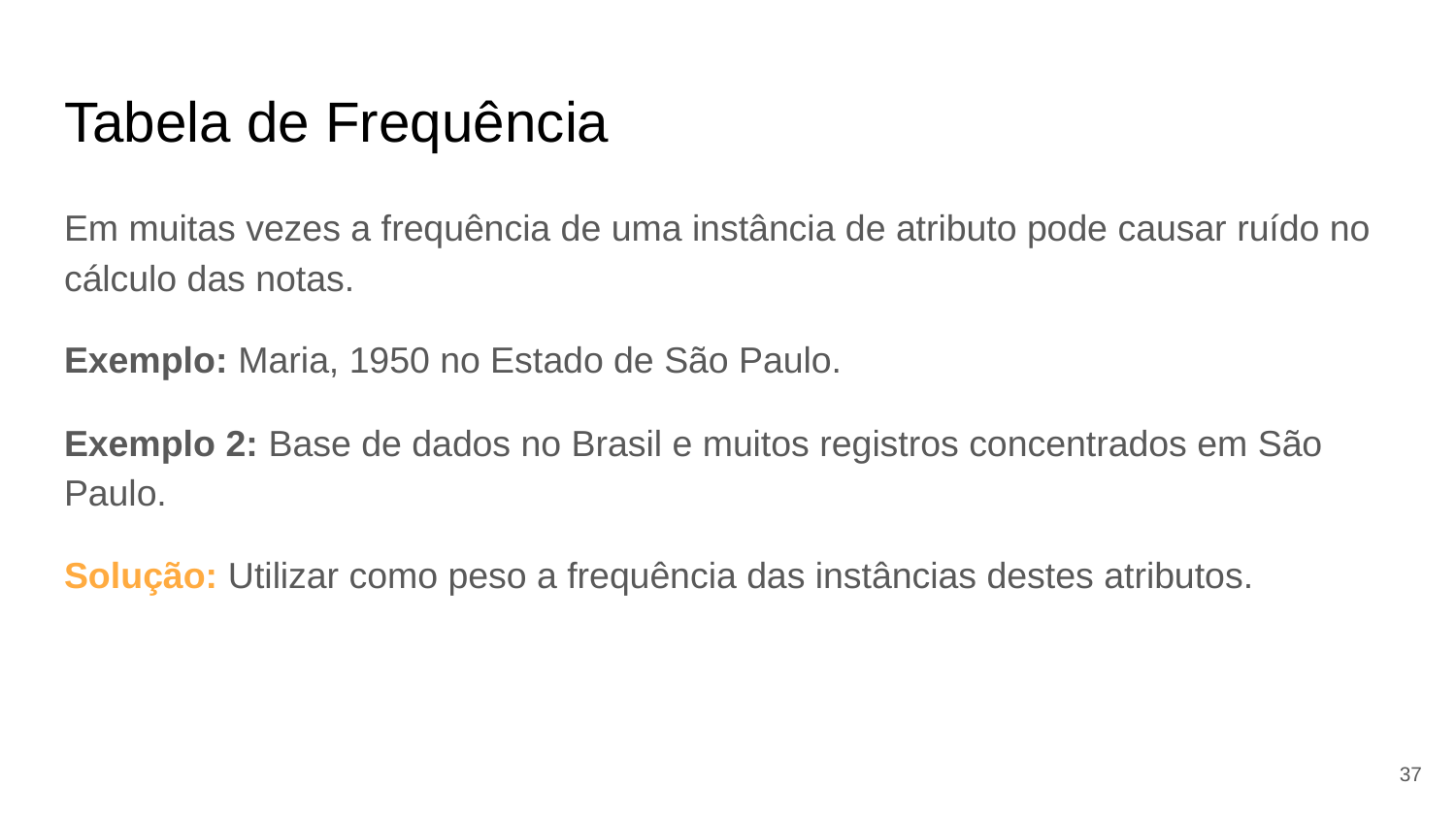

# Tabela de Frequência
Em muitas vezes a frequência de uma instância de atributo pode causar ruído no cálculo das notas.
Exemplo: Maria, 1950 no Estado de São Paulo.
Exemplo 2: Base de dados no Brasil e muitos registros concentrados em São Paulo.
Solução: Utilizar como peso a frequência das instâncias destes atributos.
37